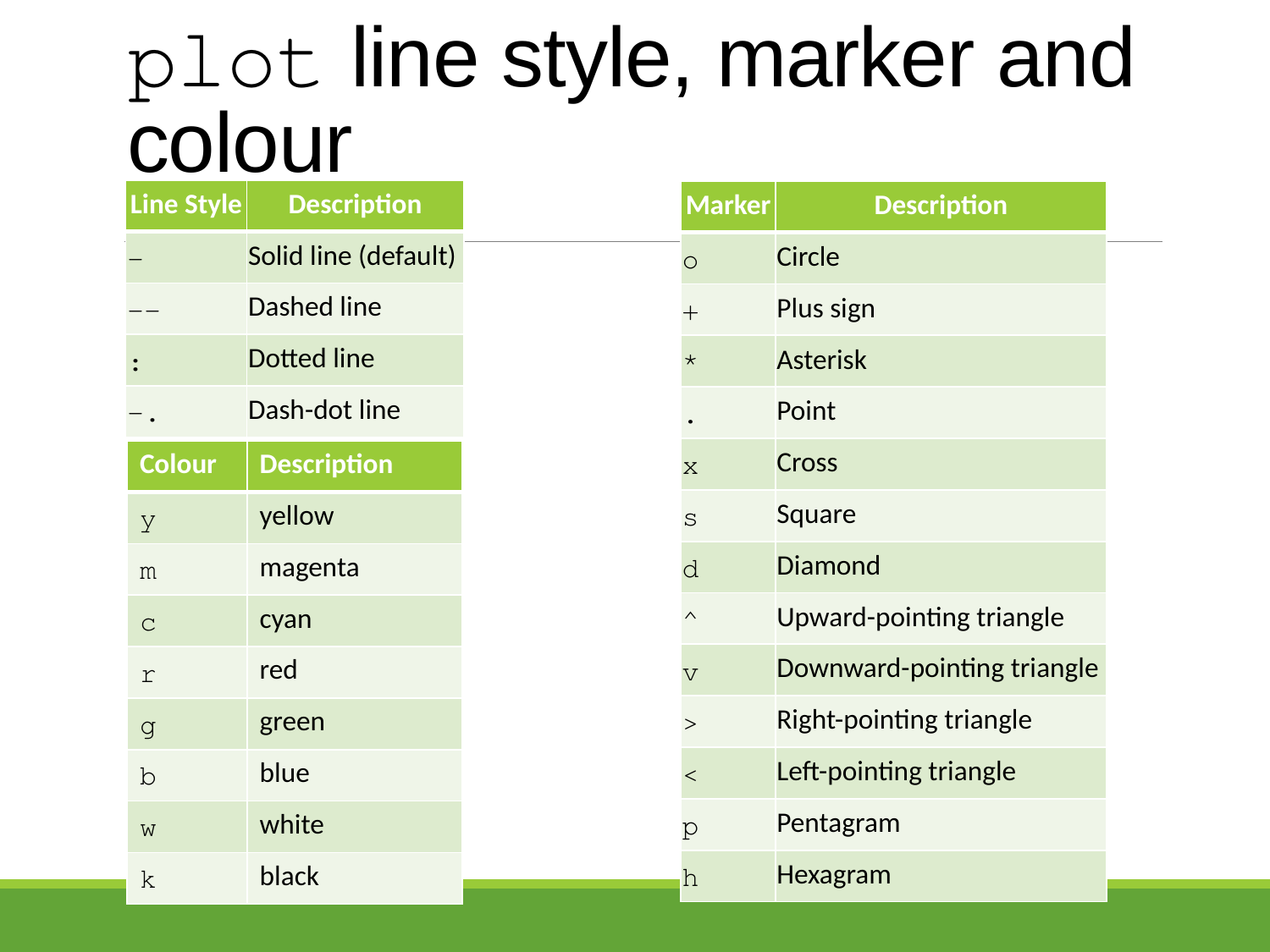

# plot line style, marker and colour
| Line Style | Description |
| --- | --- |
| - | Solid line (default) |
| -- | Dashed line |
| : | Dotted line |
| -. | Dash-dot line |
| Marker | Description |
| --- | --- |
| o | Circle |
| + | Plus sign |
| \* | Asterisk |
| . | Point |
| x | Cross |
| s | Square |
| d | Diamond |
| ^ | Upward-pointing triangle |
| v | Downward-pointing triangle |
| > | Right-pointing triangle |
| < | Left-pointing triangle |
| p | Pentagram |
| h | Hexagram |
| Colour | Description |
| --- | --- |
| y | yellow |
| m | magenta |
| c | cyan |
| r | red |
| g | green |
| b | blue |
| w | white |
| k | black |